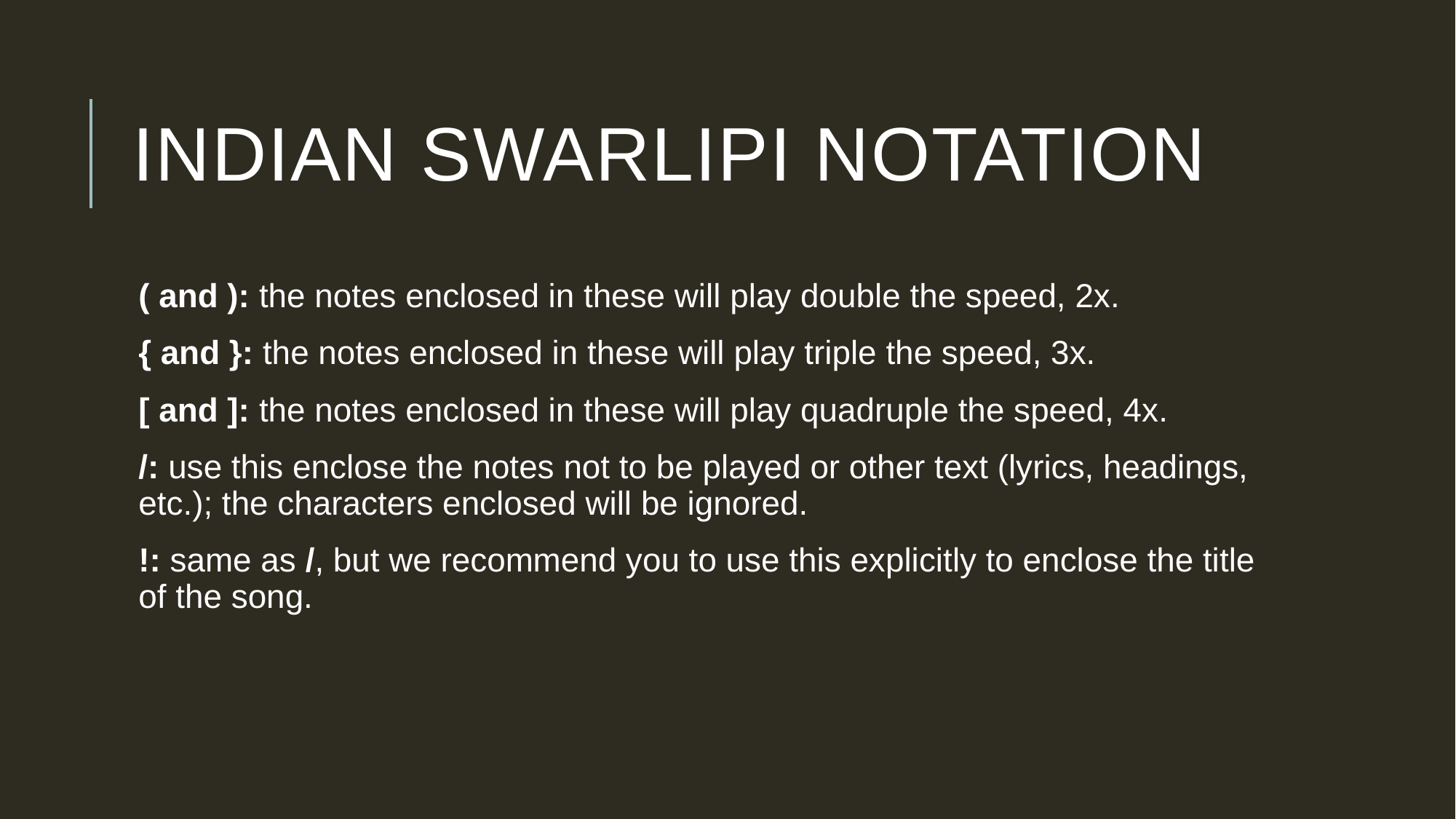

# Indian Swarlipi notation
( and ): the notes enclosed in these will play double the speed, 2x.
{ and }: the notes enclosed in these will play triple the speed, 3x.
[ and ]: the notes enclosed in these will play quadruple the speed, 4x.
/: use this enclose the notes not to be played or other text (lyrics, headings, etc.); the characters enclosed will be ignored.
!: same as /, but we recommend you to use this explicitly to enclose the title of the song.